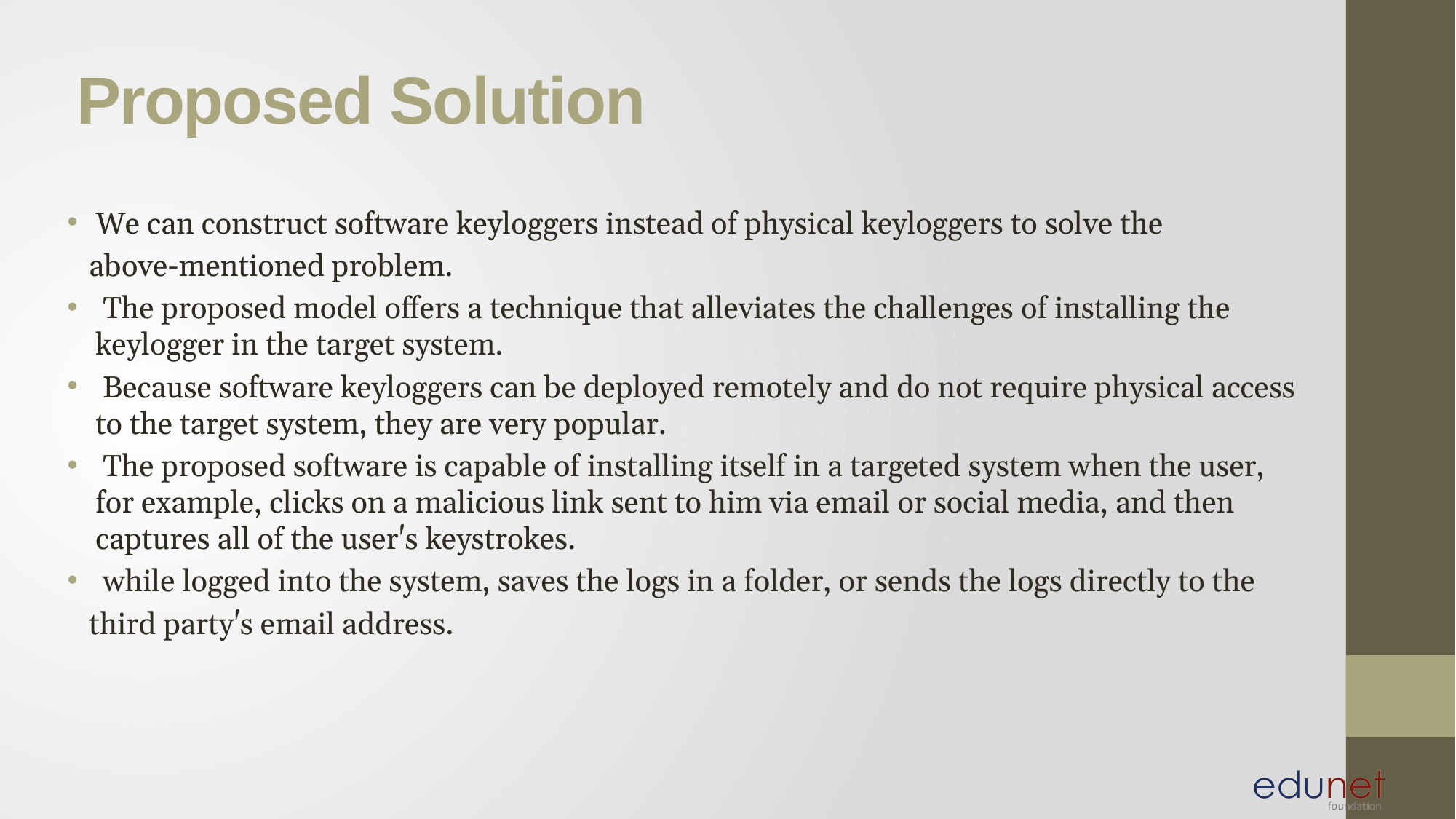

# Proposed Solution
We can construct software keyloggers instead of physical keyloggers to solve the
   above-mentioned problem.
 The proposed model offers a technique that alleviates the challenges of installing the keylogger in the target system.
 Because software keyloggers can be deployed remotely and do not require physical access to the target system, they are very popular.
 The proposed software is capable of installing itself in a targeted system when the user, for example, clicks on a malicious link sent to him via email or social media, and then captures all of the user's keystrokes.
 while logged into the system, saves the logs in a folder, or sends the logs directly to the
   third party's email address.